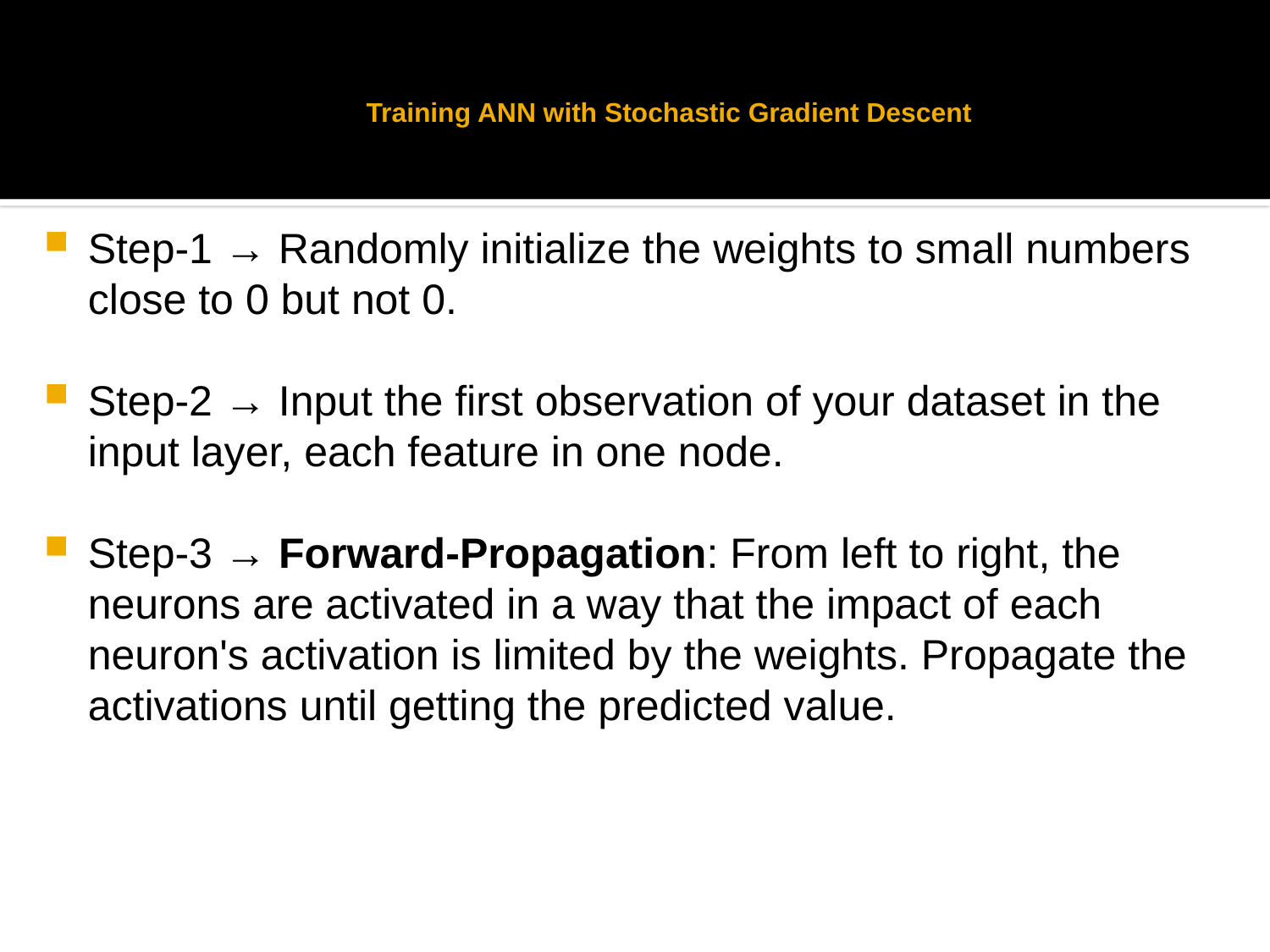

# Training ANN with Stochastic Gradient Descent
Step-1 → Randomly initialize the weights to small numbers close to 0 but not 0.

Step-2 → Input the first observation of your dataset in the input layer, each feature in one node.

Step-3 → Forward-Propagation: From left to right, the neurons are activated in a way that the impact of each neuron's activation is limited by the weights. Propagate the activations until getting the predicted value.